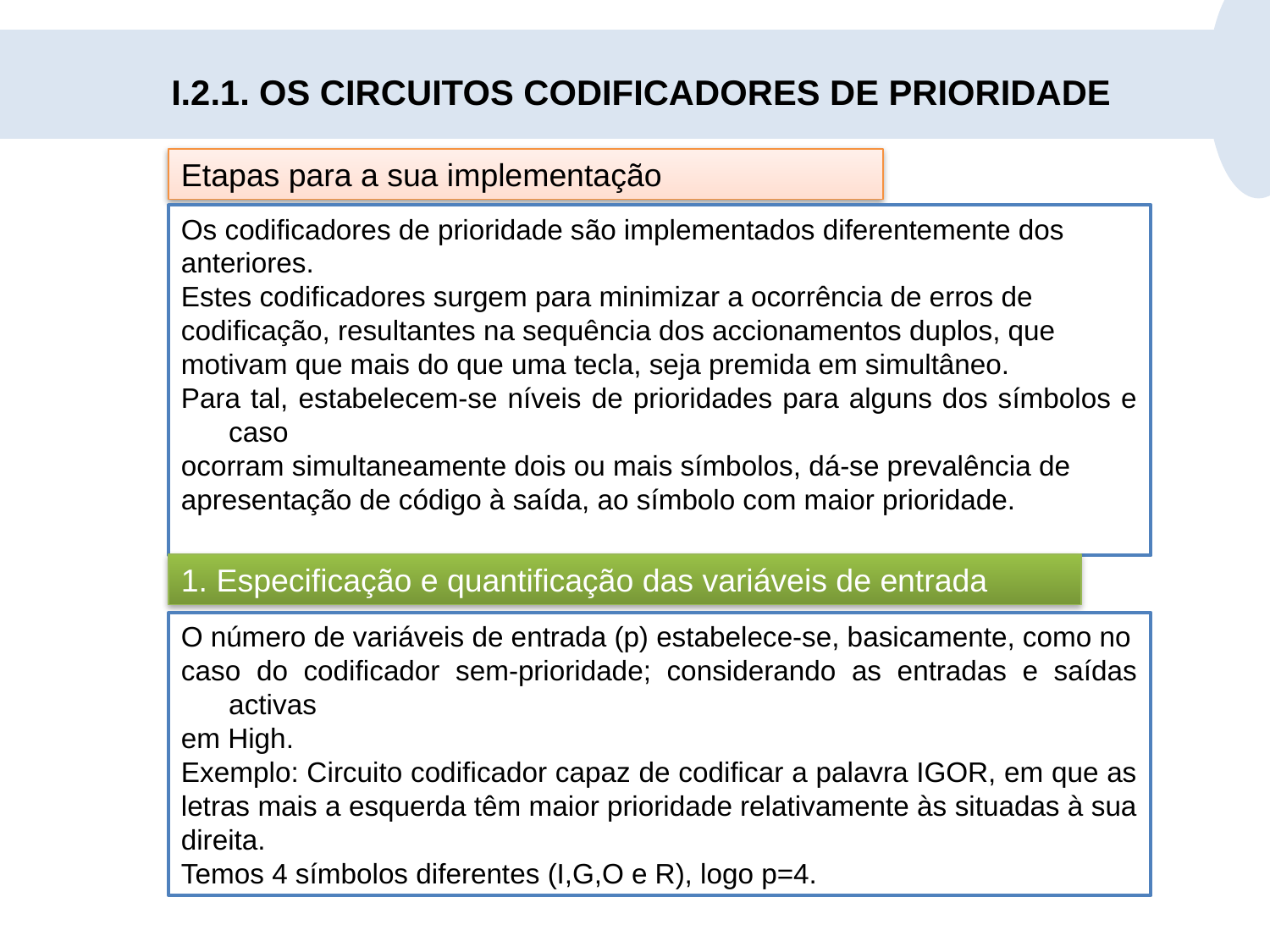

I.2.1. OS CIRCUITOS CODIFICADORES DE PRIORIDADE
Etapas para a sua implementação

Os codificadores de prioridade são implementados diferentemente dos
anteriores.
Estes codificadores surgem para minimizar a ocorrência de erros de
codificação, resultantes na sequência dos accionamentos duplos, que
motivam que mais do que uma tecla, seja premida em simultâneo.
Para tal, estabelecem-se níveis de prioridades para alguns dos símbolos e caso
ocorram simultaneamente dois ou mais símbolos, dá-se prevalência de
apresentação de código à saída, ao símbolo com maior prioridade.

1. Especificação e quantificação das variáveis de entrada
O número de variáveis de entrada (p) estabelece-se, basicamente, como no
caso do codificador sem-prioridade; considerando as entradas e saídas activas
em High.
Exemplo: Circuito codificador capaz de codificar a palavra IGOR, em que as
letras mais a esquerda têm maior prioridade relativamente às situadas à sua
direita.
Temos 4 símbolos diferentes (I,G,O e R), logo p=4.